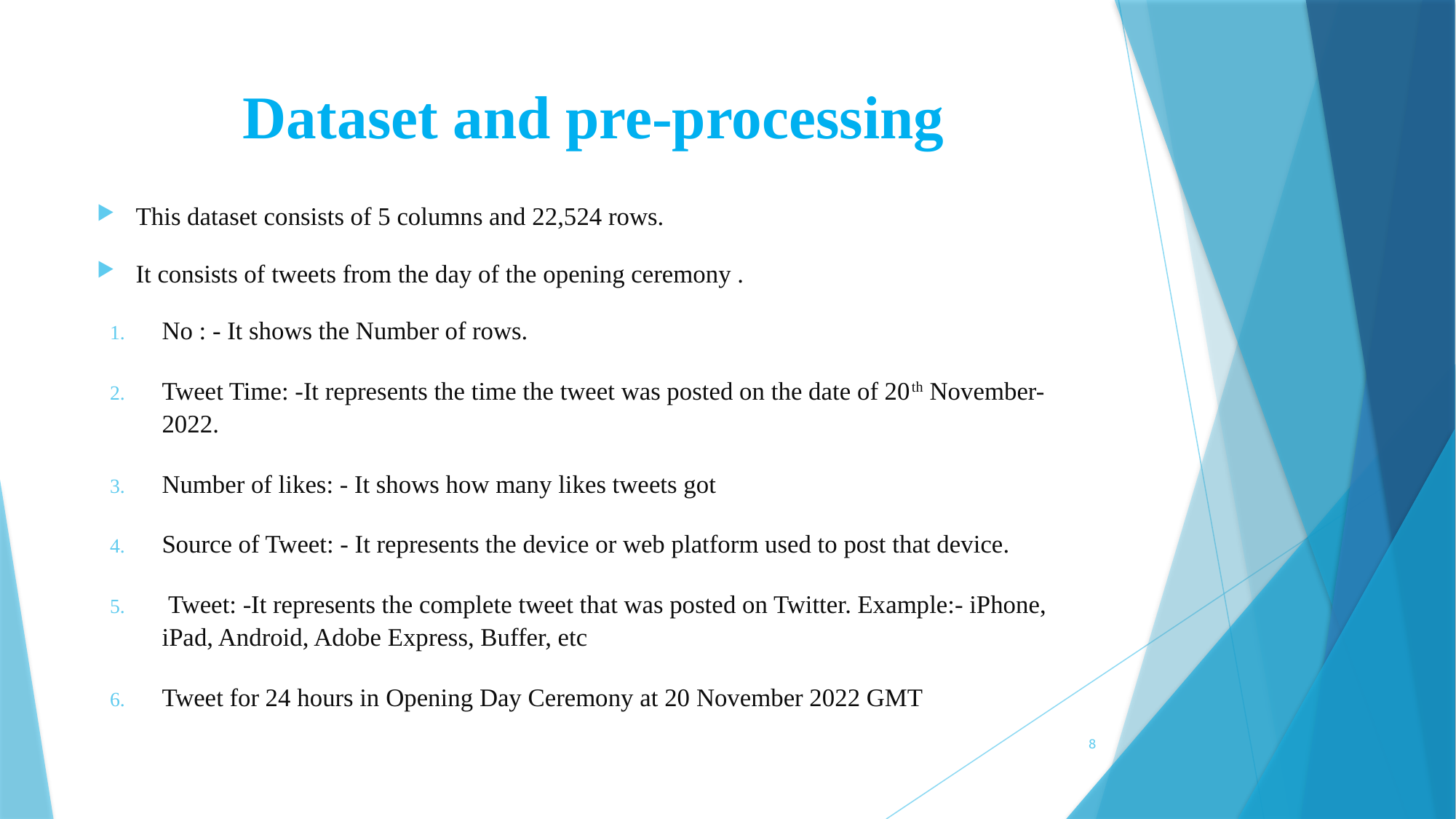

# Dataset and pre-processing
This dataset consists of 5 columns and 22,524 rows.
It consists of tweets from the day of the opening ceremony .
No : - It shows the Number of rows.
Tweet Time: -It represents the time the tweet was posted on the date of 20th November-2022.
Number of likes: - It shows how many likes tweets got
Source of Tweet: - It represents the device or web platform used to post that device.
 Tweet: -It represents the complete tweet that was posted on Twitter. Example:- iPhone, iPad, Android, Adobe Express, Buffer, etc
Tweet for 24 hours in Opening Day Ceremony at 20 November 2022 GMT

8